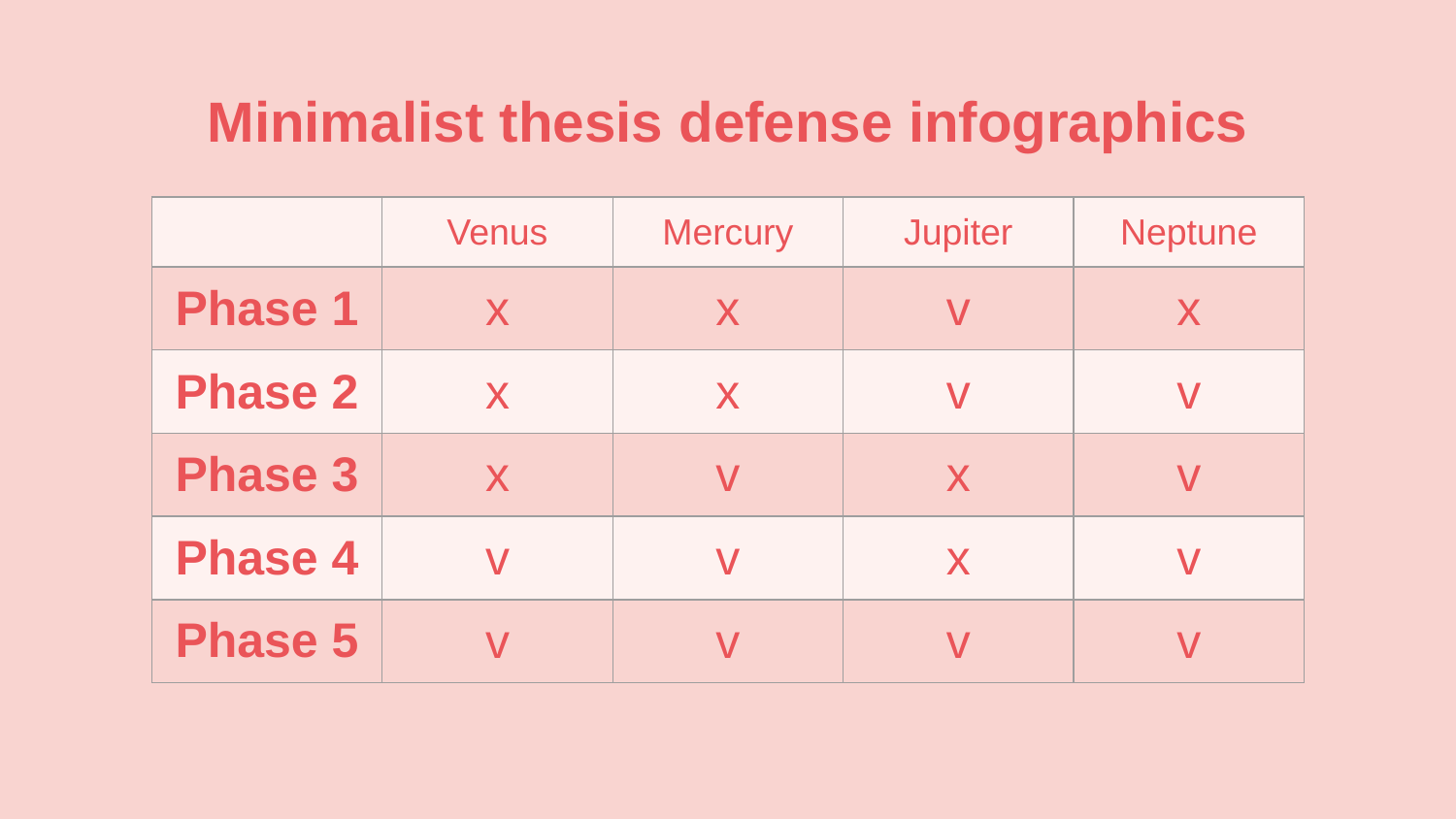

# Minimalist thesis defense infographics
|  | Venus | Mercury | Jupiter | Neptune |
| --- | --- | --- | --- | --- |
| Phase 1 | x | x | v | x |
| Phase 2 | x | x | v | v |
| Phase 3 | x | v | x | v |
| Phase 4 | v | v | x | v |
| Phase 5 | v | v | v | v |